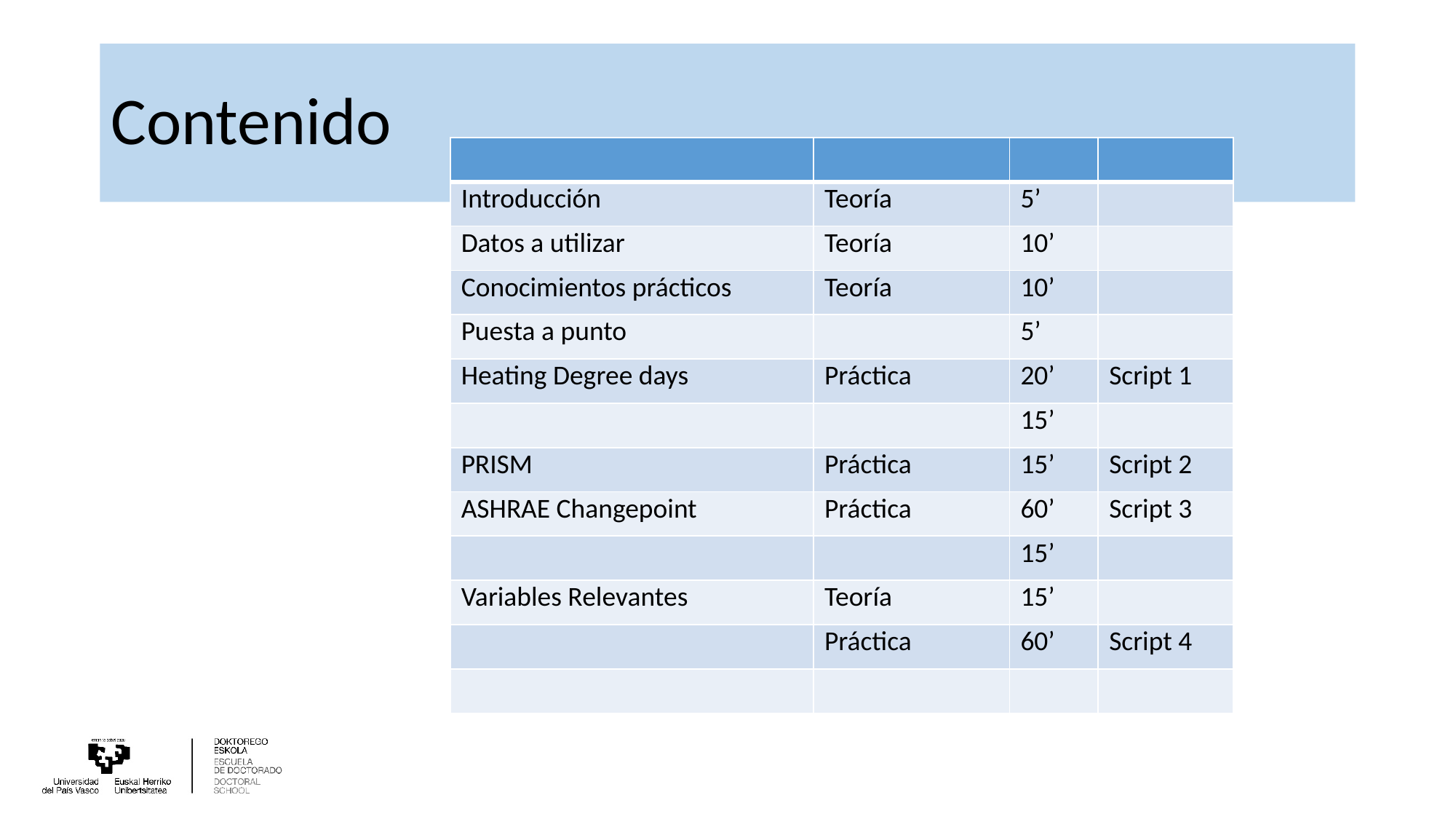

# Contenido
|  |  |  |  |
| --- | --- | --- | --- |
| Introducción | Teoría | 5’ |  |
| Datos a utilizar | Teoría | 10’ |  |
| Conocimientos prácticos | Teoría | 10’ |  |
| Puesta a punto |  | 5’ |  |
| Heating Degree days | Práctica | 20’ | Script 1 |
|  |  | 15’ |  |
| PRISM | Práctica | 15’ | Script 2 |
| ASHRAE Changepoint | Práctica | 60’ | Script 3 |
|  |  | 15’ |  |
| Variables Relevantes | Teoría | 15’ |  |
|  | Práctica | 60’ | Script 4 |
|  |  |  |  |